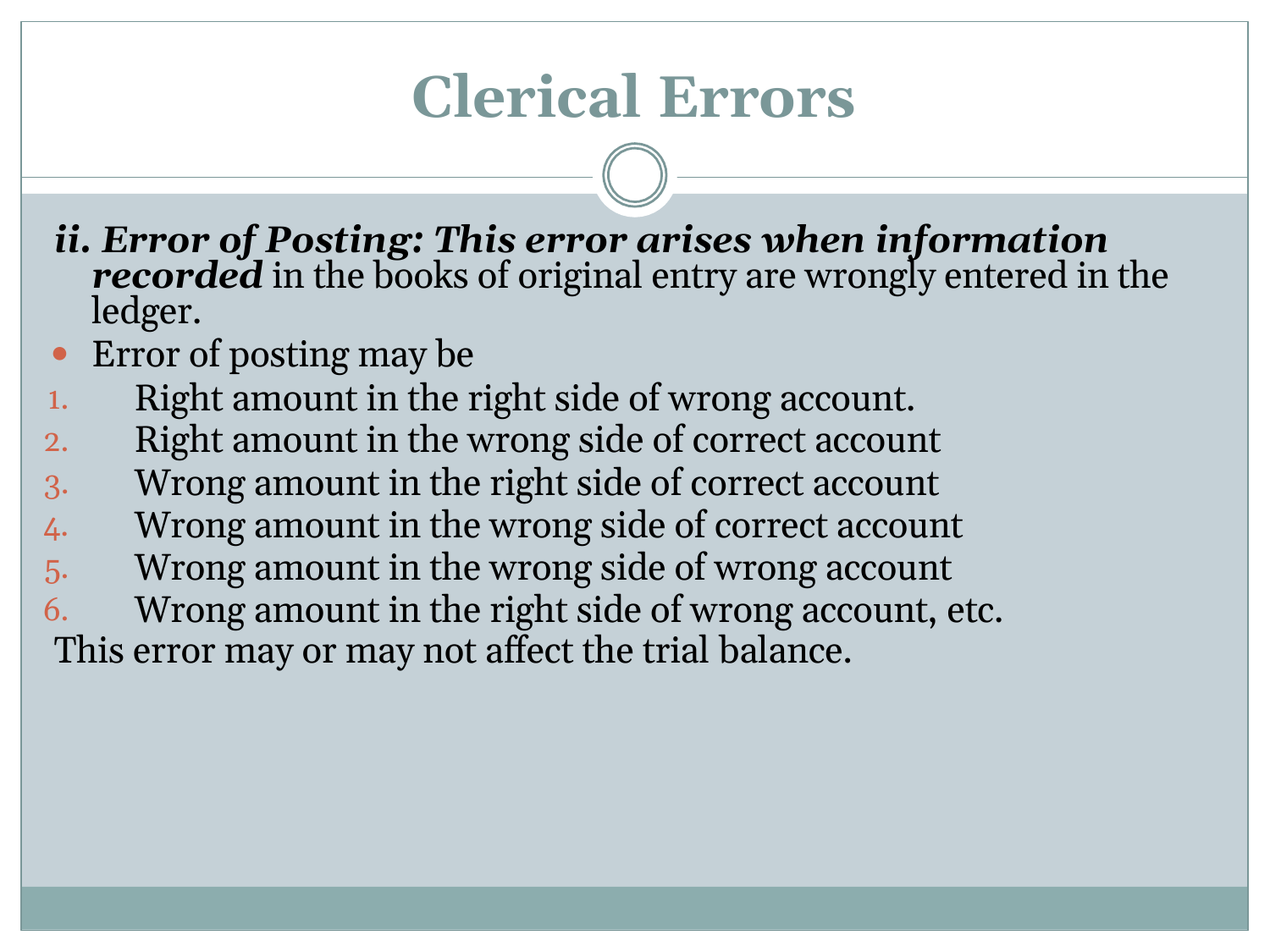

# Clerical Errors
ii. Error of Posting: This error arises when information  recorded in the books of original entry are wrongly entered in the  ledger.
Error of posting may be
Right amount in the right side of wrong account.  Right amount in the wrong side of correct account  Wrong amount in the right side of correct account  Wrong amount in the wrong side of correct account  Wrong amount in the wrong side of wrong account  Wrong amount in the right side of wrong account, etc.
1.
2.
3.
4.
5.
6.
This error may or may not affect the trial balance.